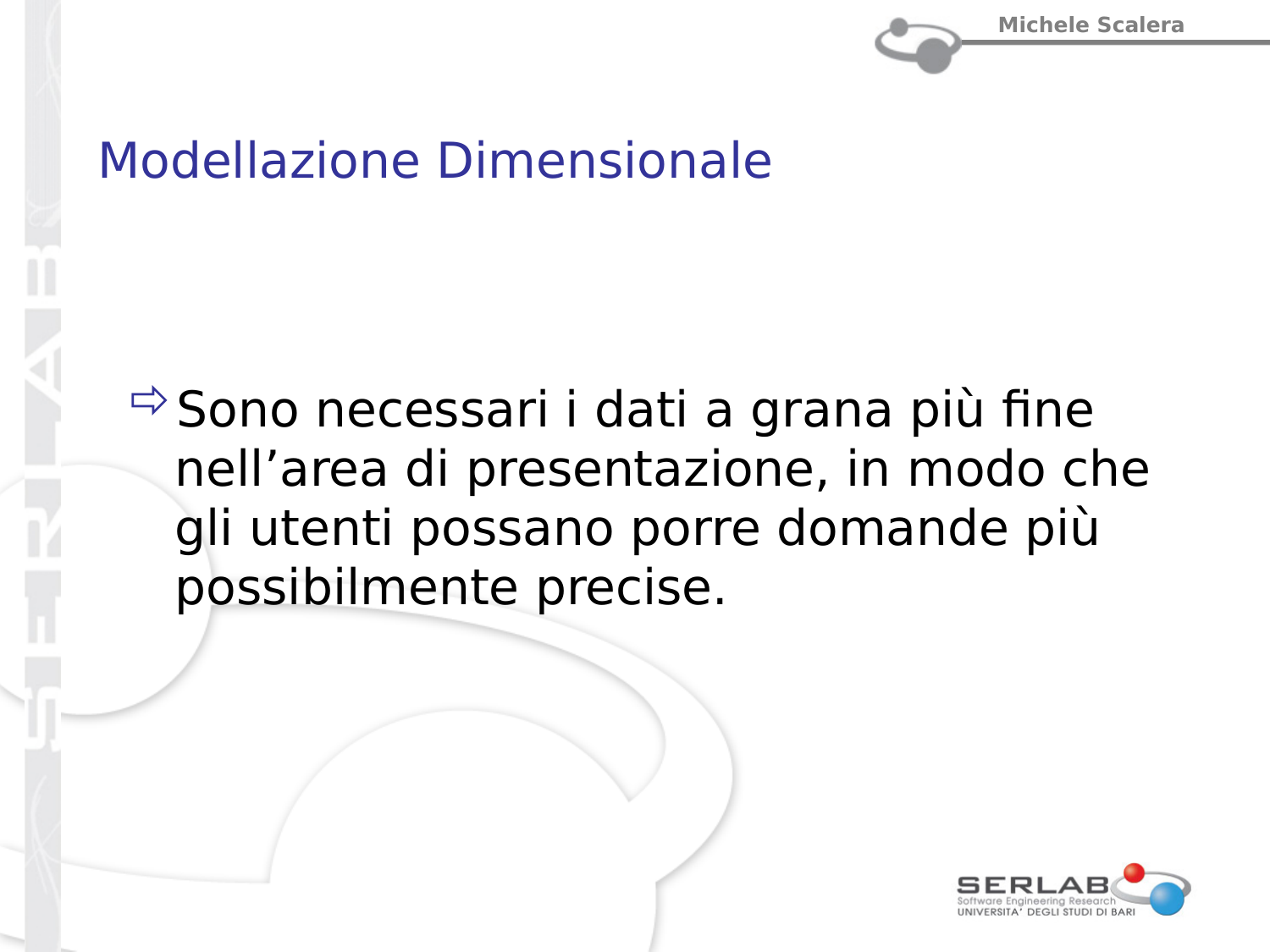

# Modellazione Dimensionale

Sono necessari i dati a grana più fine nell’area di presentazione, in modo che gli utenti possano porre domande più possibilmente precise.
Prof. Michele Scalera